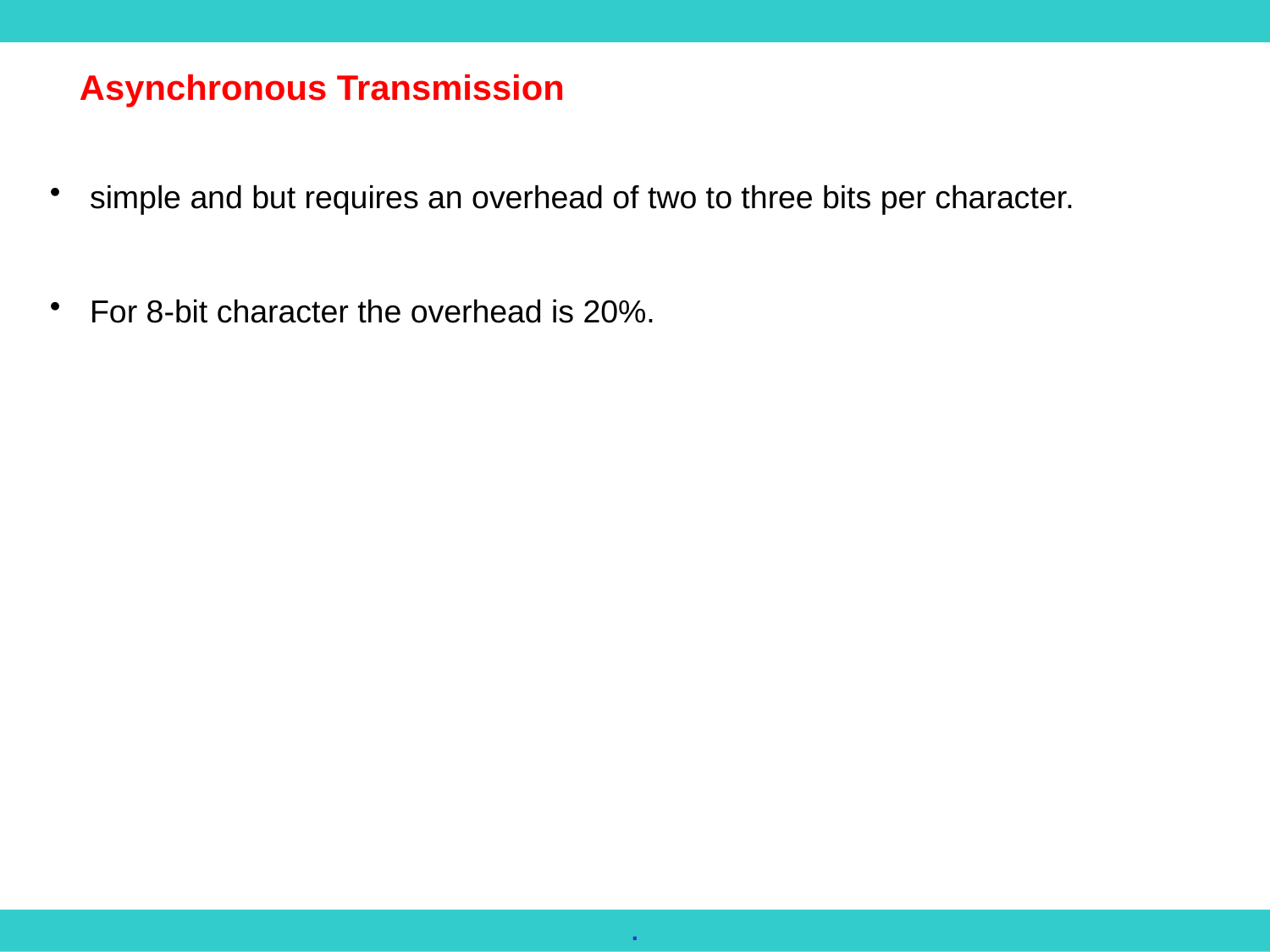

Asynchronous Transmission
simple and but requires an overhead of two to three bits per character.

For 8-bit character the overhead is 20%.

.